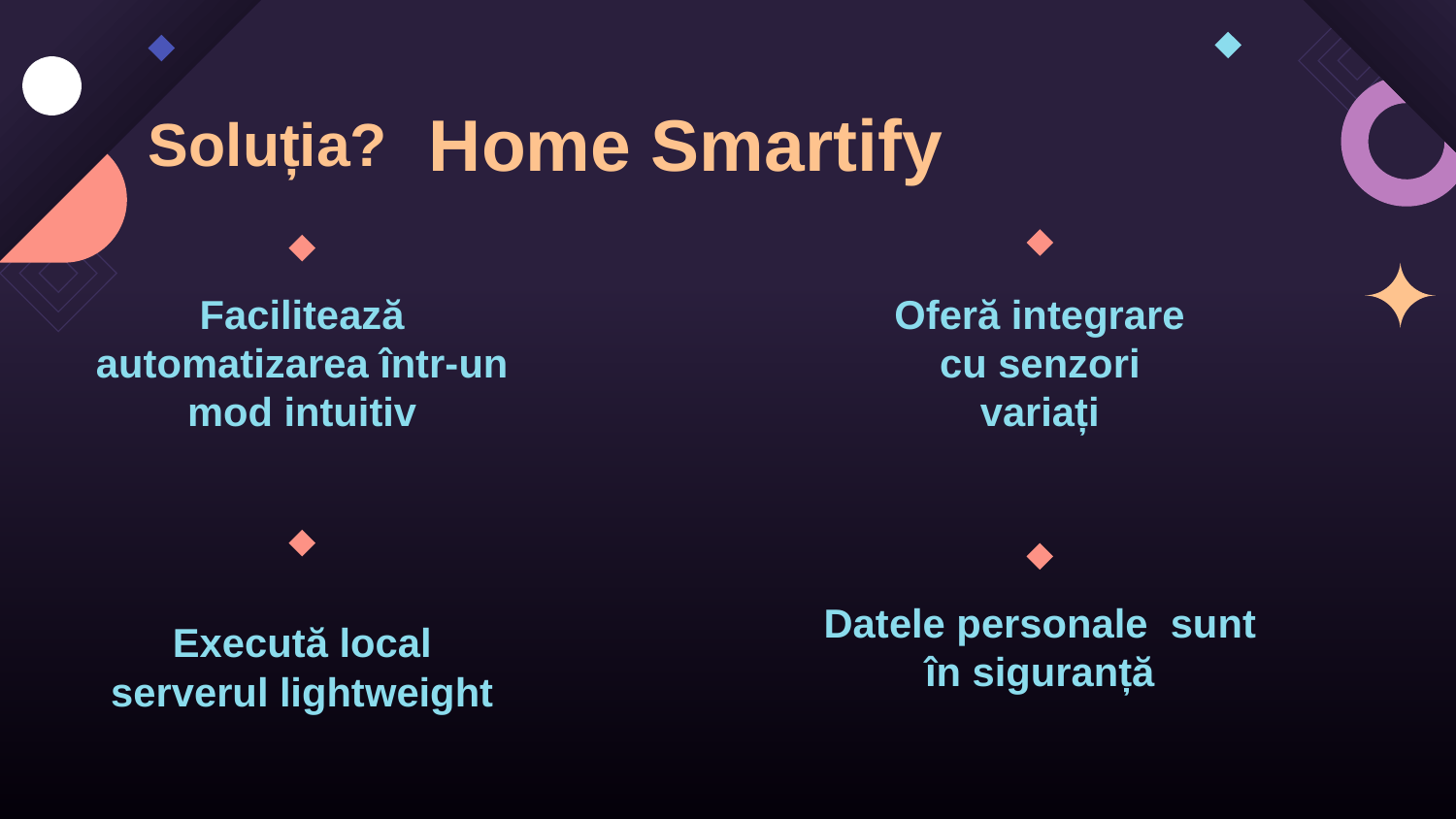

# Soluția?
Home Smartify

Facilitează automatizarea într-un mod intuitiv
Oferă integrare cu senzori variați
Datele personale  sunt în siguranță

Execută local serverul lightweight